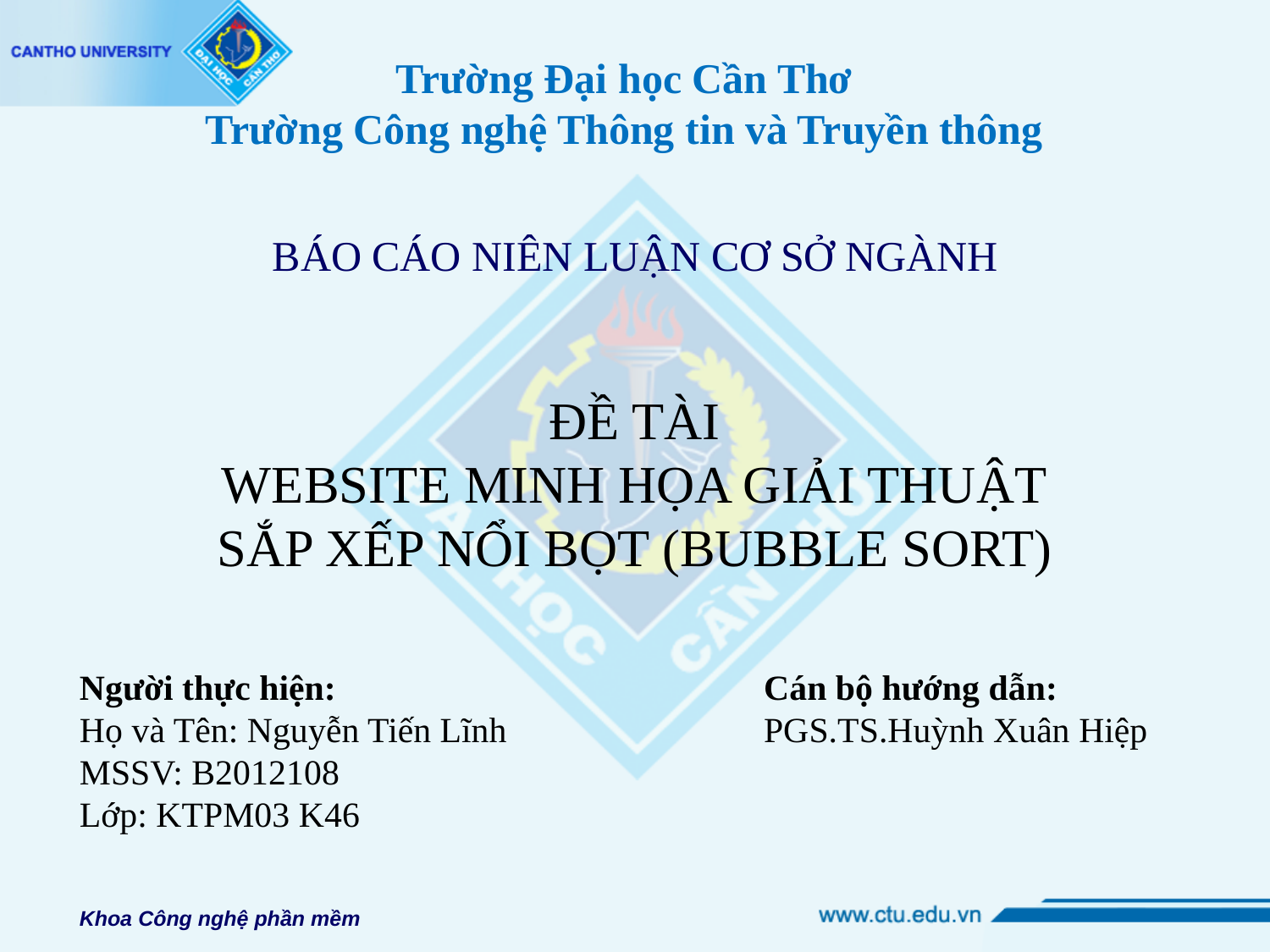

# Trường Đại học Cần Thơ Trường Công nghệ Thông tin và Truyền thông
BÁO CÁO NIÊN LUẬN CƠ SỞ NGÀNH
ĐỀ TÀI
WEBSITE MINH HỌA GIẢI THUẬT
SẮP XẾP NỔI BỌT (BUBBLE SORT)
Người thực hiện:
Họ và Tên: Nguyễn Tiến Lĩnh
MSSV: B2012108
Lớp: KTPM03 K46
Cán bộ hướng dẫn:
PGS.TS.Huỳnh Xuân Hiệp
Khoa Công nghệ phần mềm